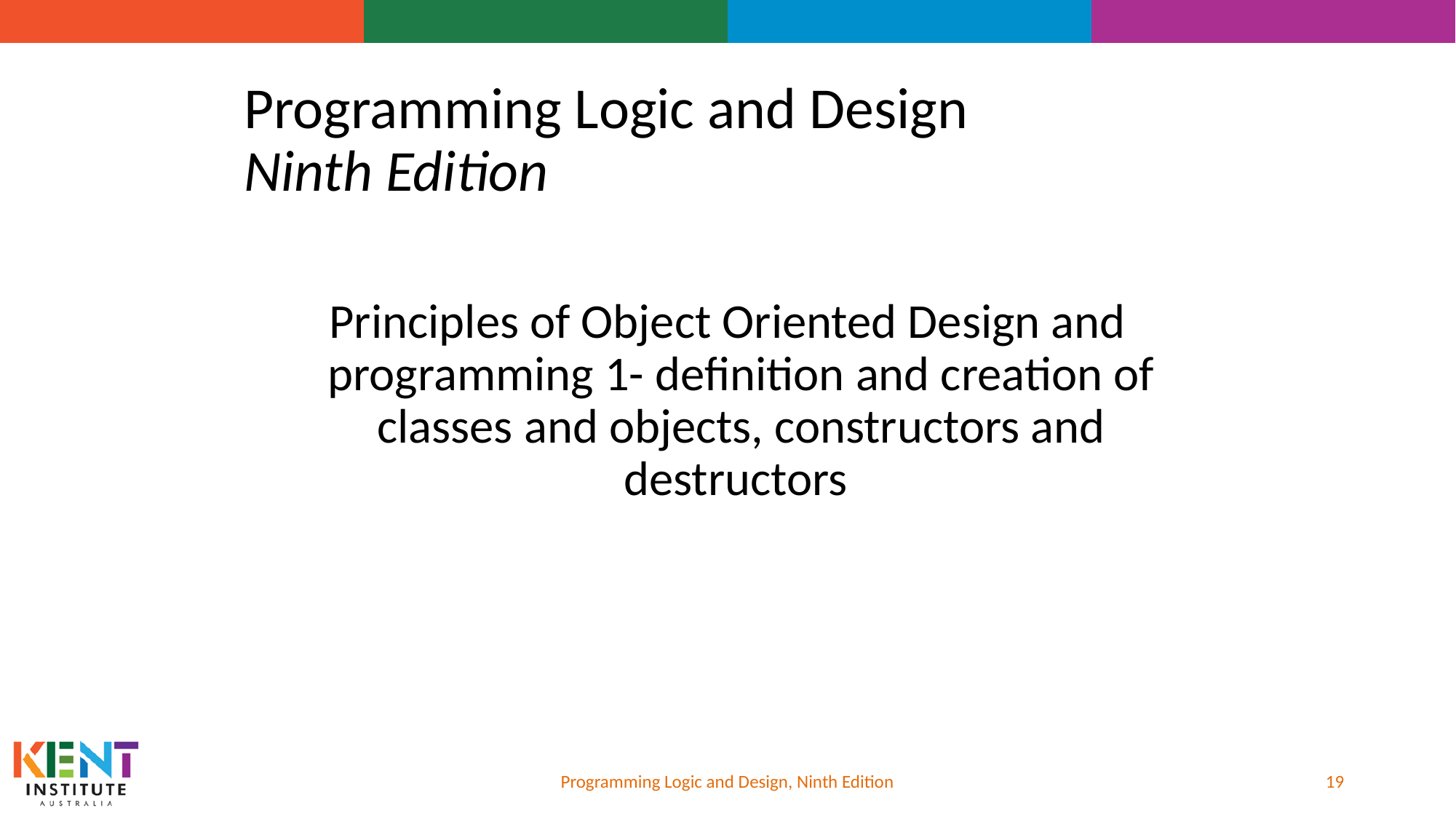

# Programming Logic and Design Ninth Edition
Principles of Object Oriented Design and programming 1- definition and creation of classes and objects, constructors and destructors

19
Programming Logic and Design, Ninth Edition